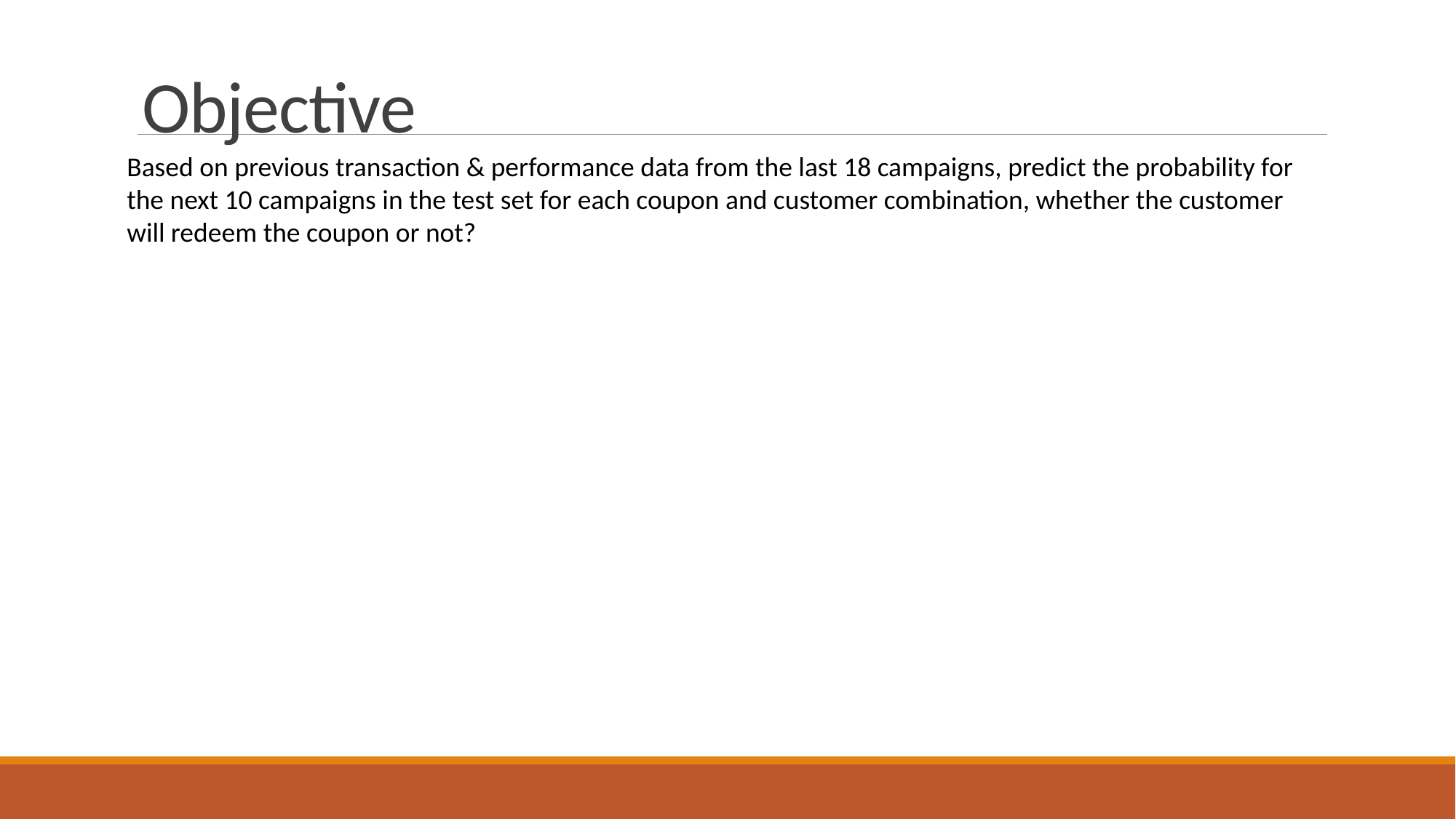

# Objective
Based on previous transaction & performance data from the last 18 campaigns, predict the probability for the next 10 campaigns in the test set for each coupon and customer combination, whether the customer will redeem the coupon or not?